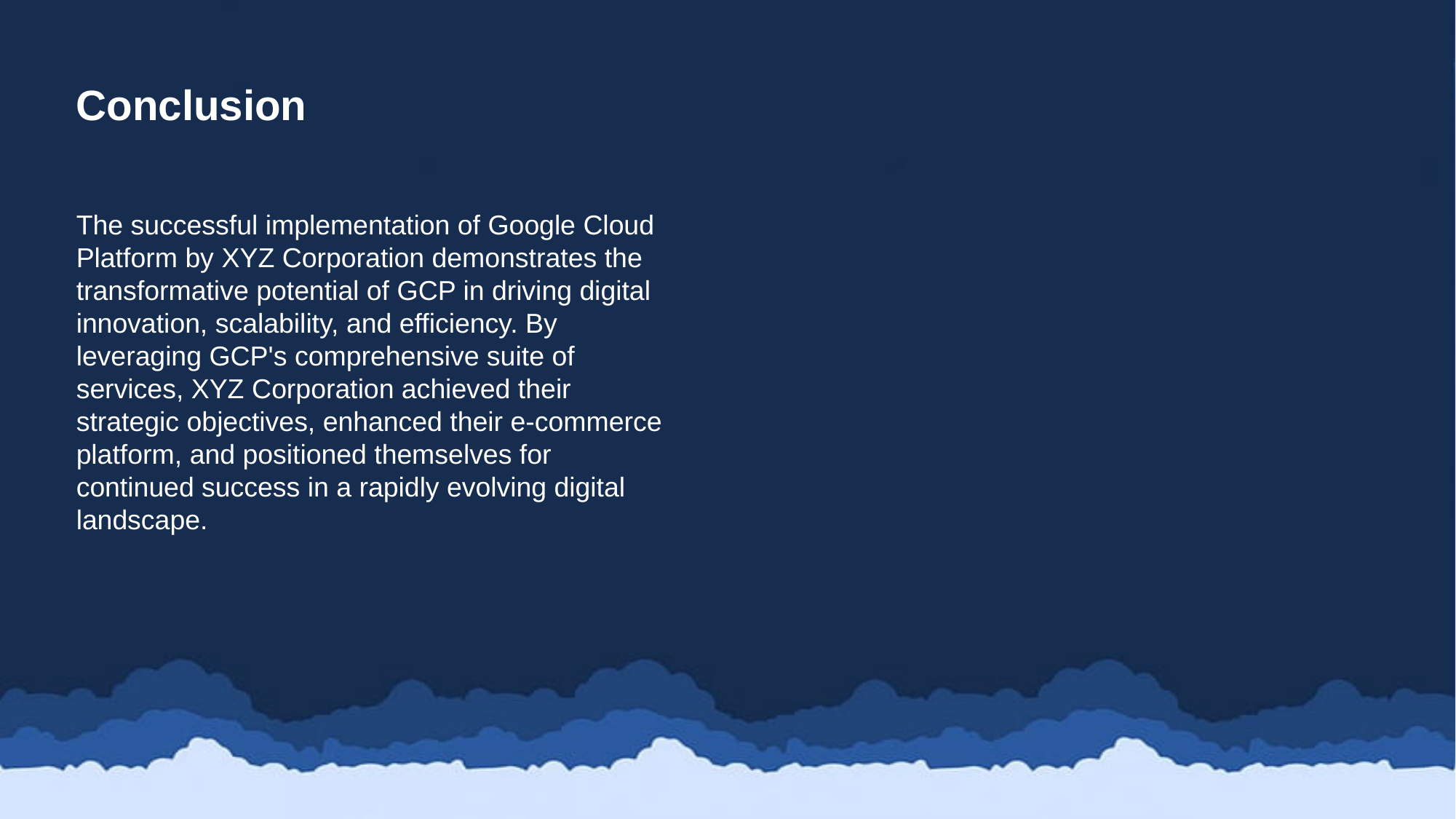

Conclusion
The successful implementation of Google Cloud Platform by XYZ Corporation demonstrates the transformative potential of GCP in driving digital innovation, scalability, and efficiency. By leveraging GCP's comprehensive suite of services, XYZ Corporation achieved their strategic objectives, enhanced their e-commerce platform, and positioned themselves for continued success in a rapidly evolving digital landscape.